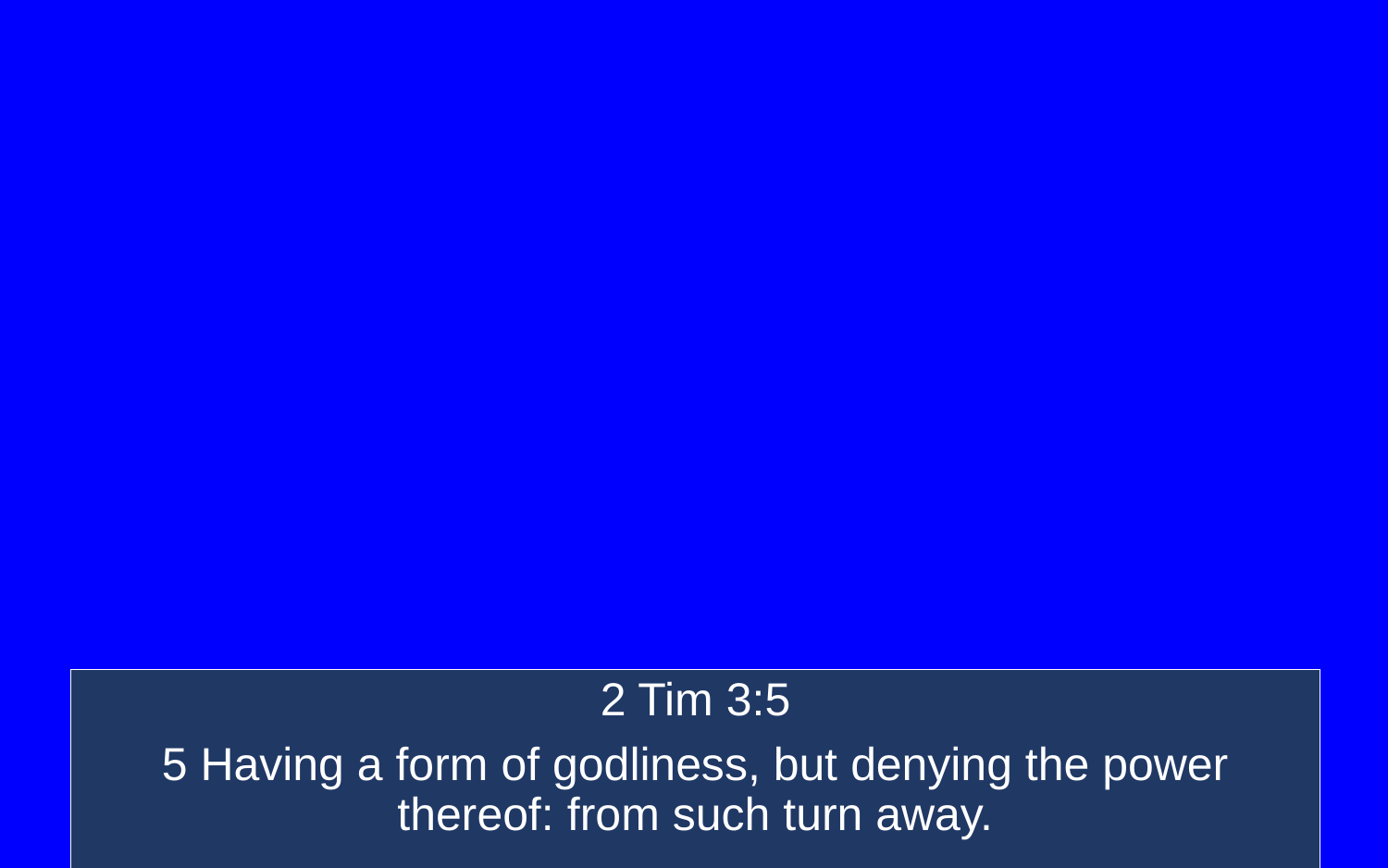

2 Tim 3:5
5 Having a form of godliness, but denying the power thereof: from such turn away.